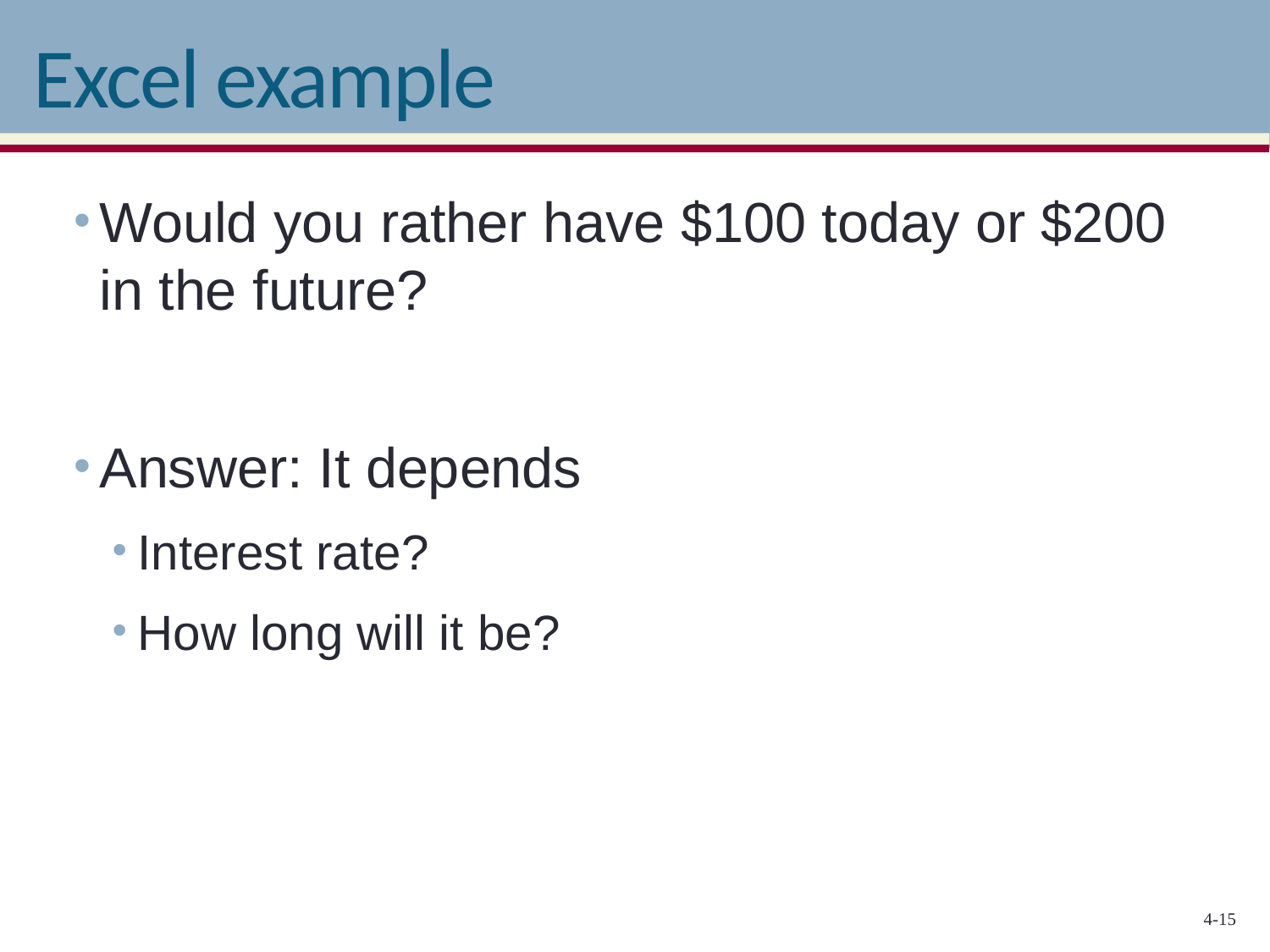

# Excel example
Would you rather have $100 today or $200 in the future?

Answer: It depends
Interest rate?
How long will it be?